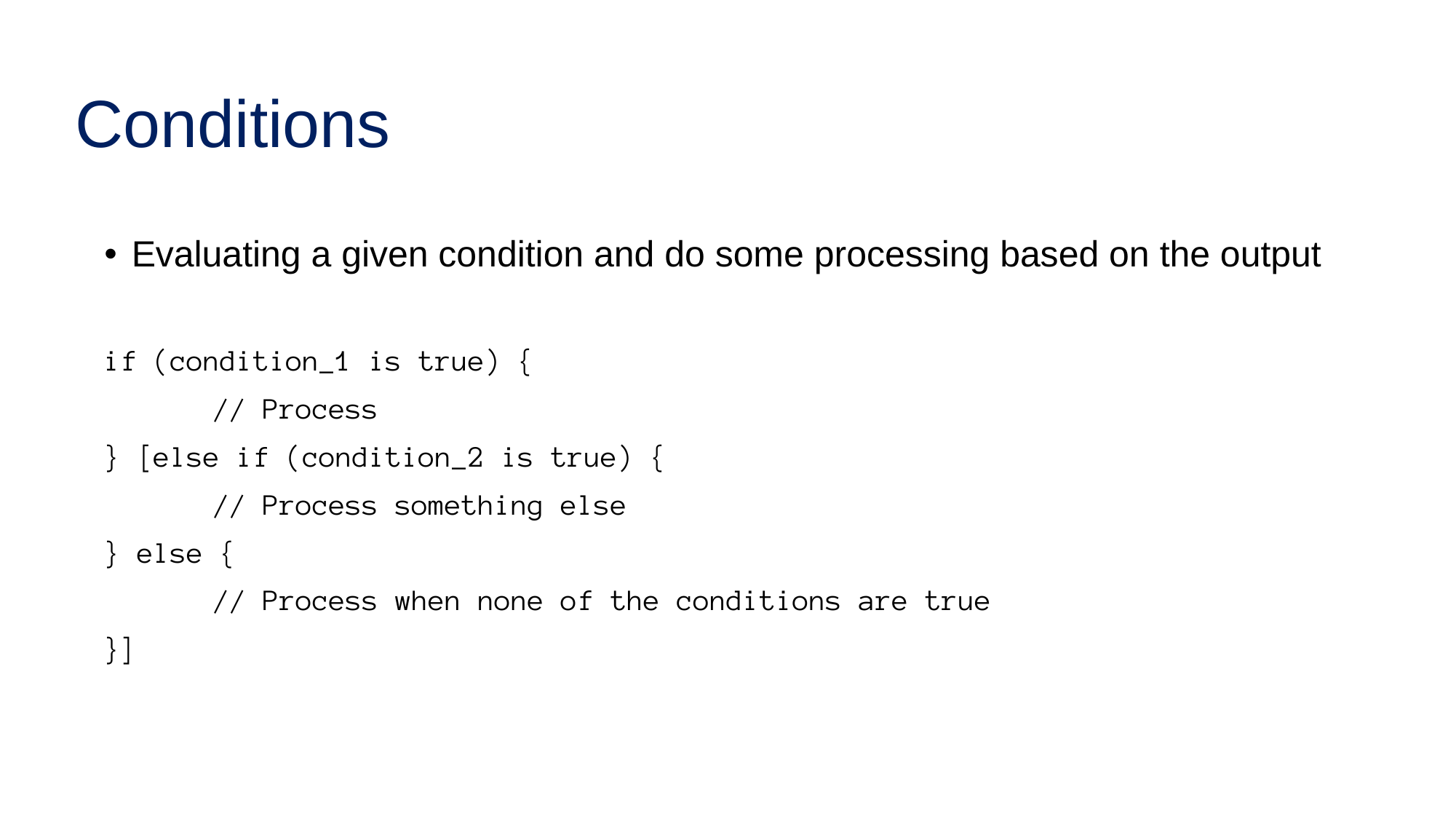

# Conditions
Evaluating a given condition and do some processing based on the output

if (condition_1 is true) {
	// Process
} [else if (condition_2 is true) {
	// Process something else
} else {
	// Process when none of the conditions are true
}]